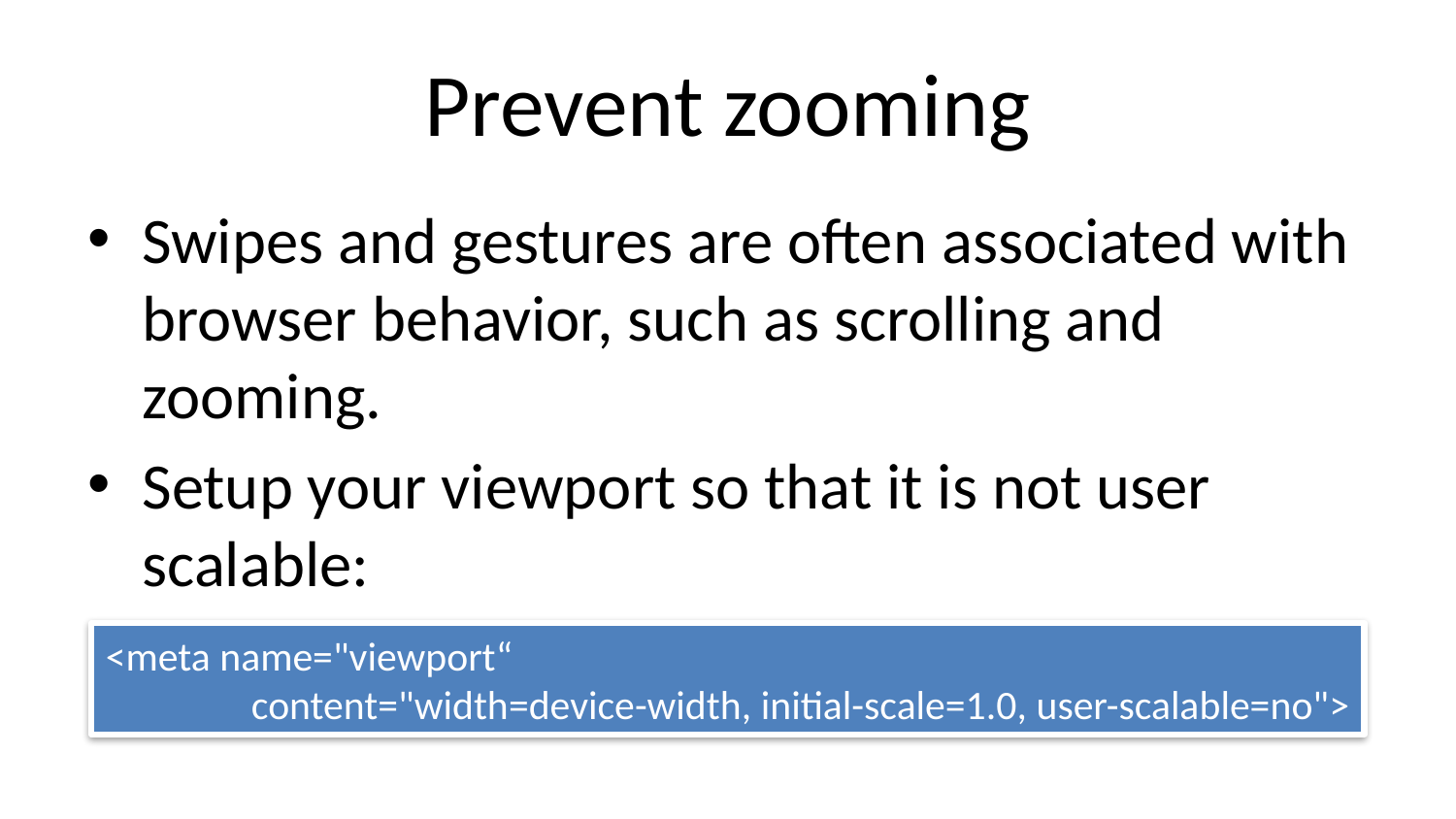

# Prevent zooming
Swipes and gestures are often associated with browser behavior, such as scrolling and zooming.
Setup your viewport so that it is not user scalable:

<meta name="viewport“
	content="width=device-width, initial-scale=1.0, user-scalable=no">